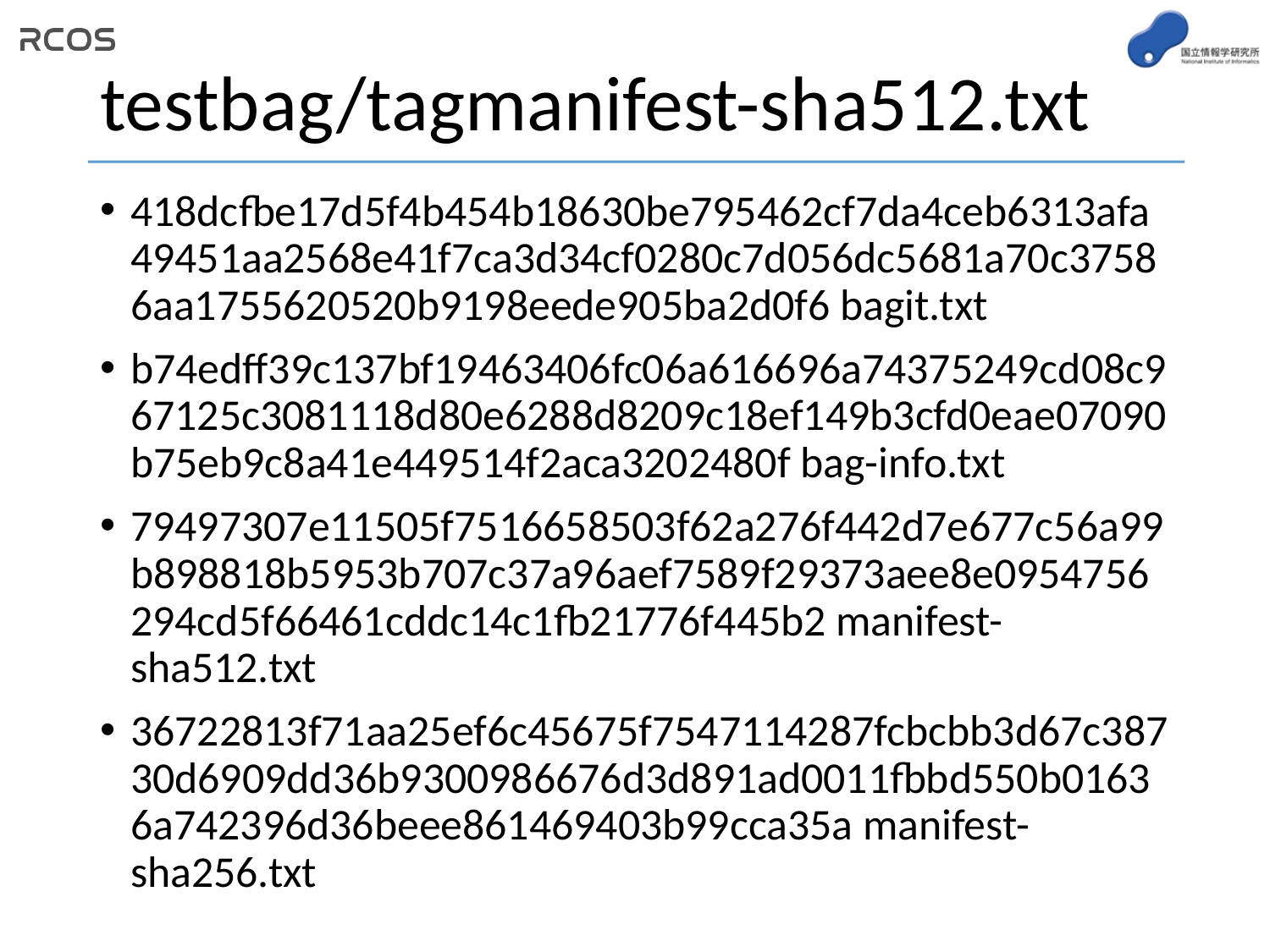

# testbag/tagmanifest-sha512.txt
418dcfbe17d5f4b454b18630be795462cf7da4ceb6313afa49451aa2568e41f7ca3d34cf0280c7d056dc5681a70c37586aa1755620520b9198eede905ba2d0f6 bagit.txt
b74edff39c137bf19463406fc06a616696a74375249cd08c967125c3081118d80e6288d8209c18ef149b3cfd0eae07090b75eb9c8a41e449514f2aca3202480f bag-info.txt
79497307e11505f7516658503f62a276f442d7e677c56a99b898818b5953b707c37a96aef7589f29373aee8e0954756294cd5f66461cddc14c1fb21776f445b2 manifest-sha512.txt
36722813f71aa25ef6c45675f7547114287fcbcbb3d67c38730d6909dd36b9300986676d3d891ad0011fbbd550b01636a742396d36beee861469403b99cca35a manifest-sha256.txt